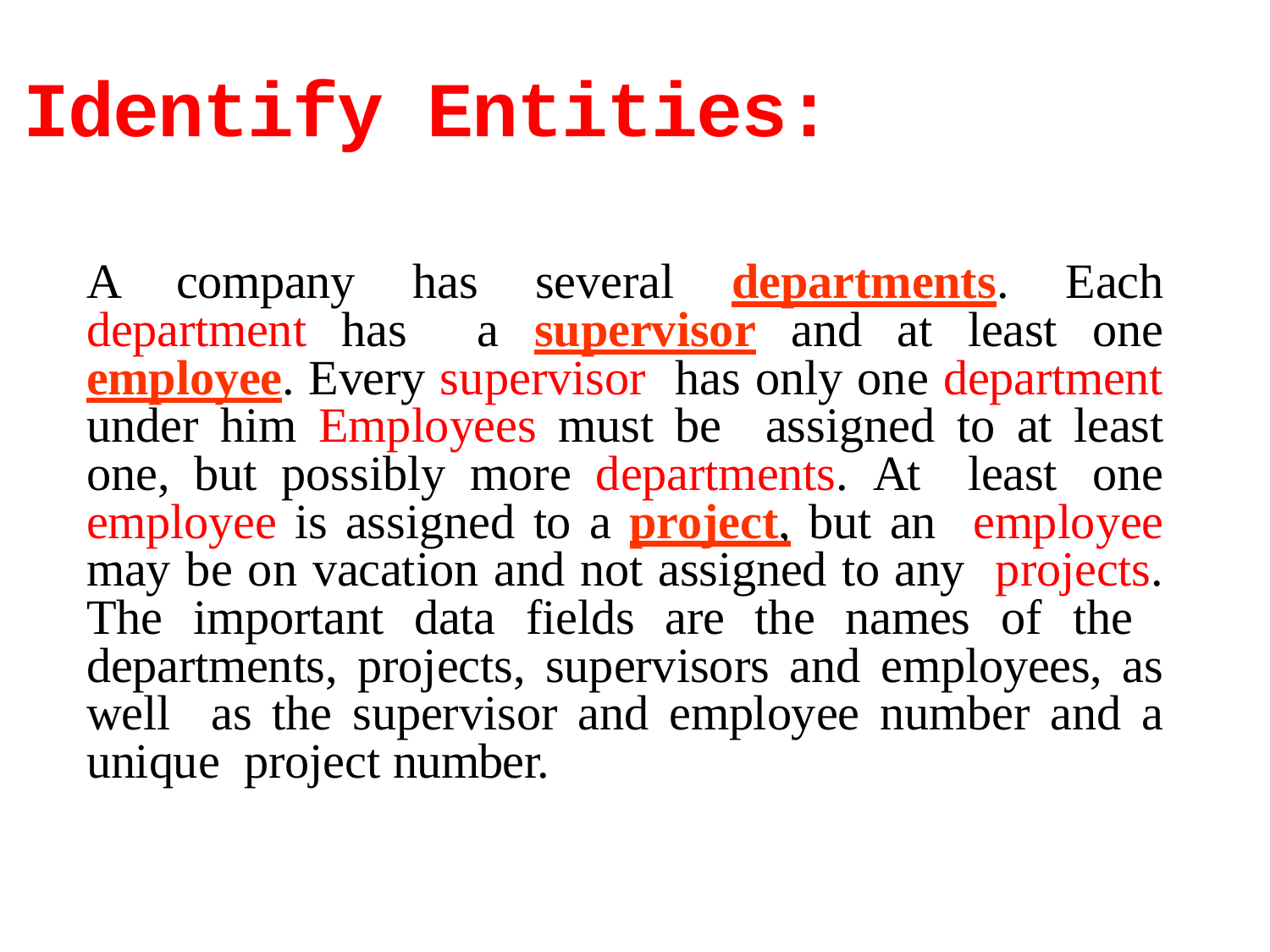

Identify Entities:
A company has several departments. Each department has  a supervisor and at least one employee. Every supervisor  has only one department under him Employees must be  assigned to at least one, but possibly more departments. At  least one employee is assigned to a project, but an  employee may be on vacation and not assigned to any  projects. The important data fields are the names of the  departments, projects, supervisors and employees, as well  as the supervisor and employee number and a unique  project number.